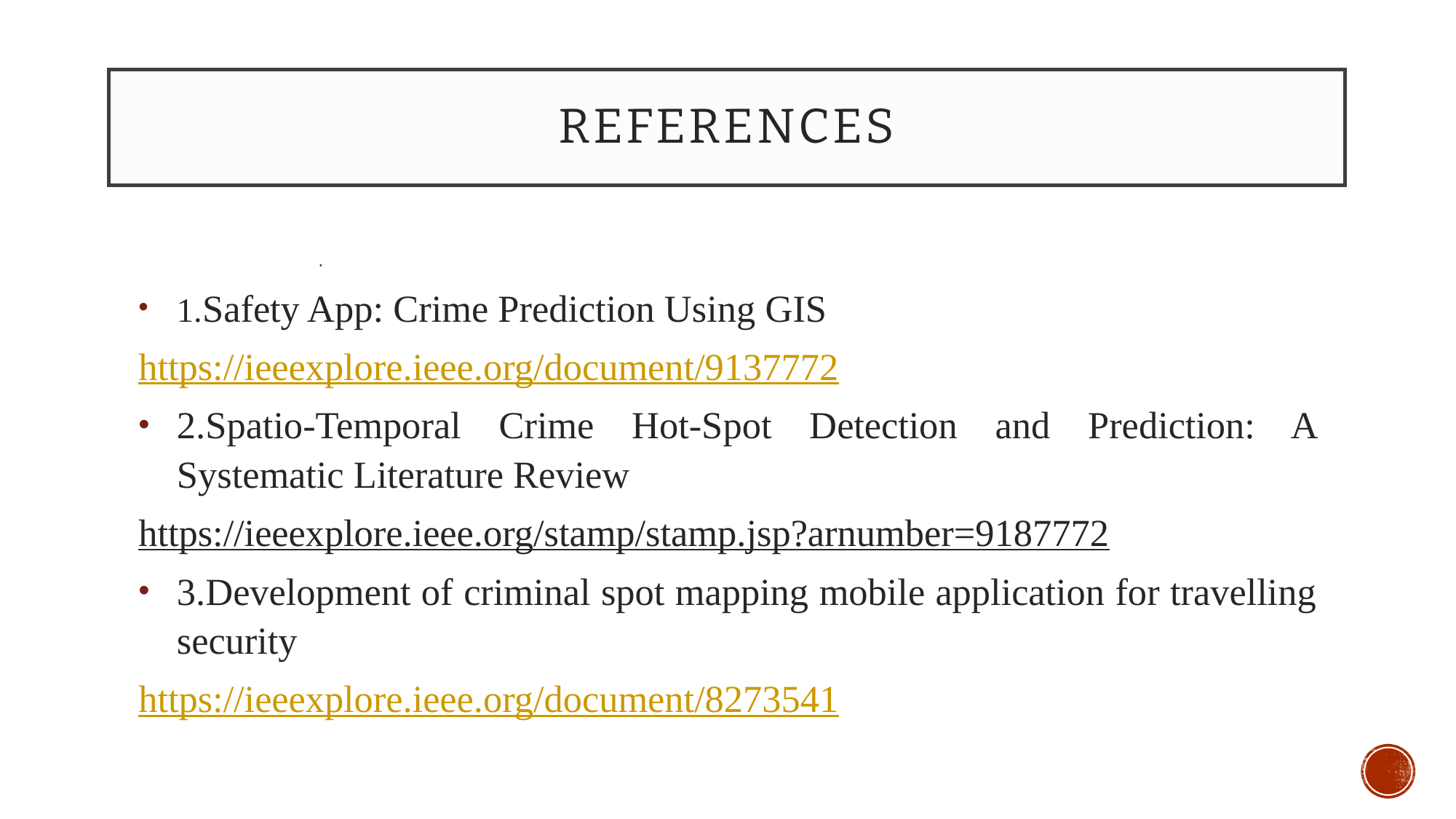

# References

1.Safety App: Crime Prediction Using GIS
https://ieeexplore.ieee.org/document/9137772
2.Spatio-Temporal Crime Hot-Spot Detection and Prediction: A Systematic Literature Review
https://ieeexplore.ieee.org/stamp/stamp.jsp?arnumber=9187772
3.Development of criminal spot mapping mobile application for travelling security
https://ieeexplore.ieee.org/document/8273541